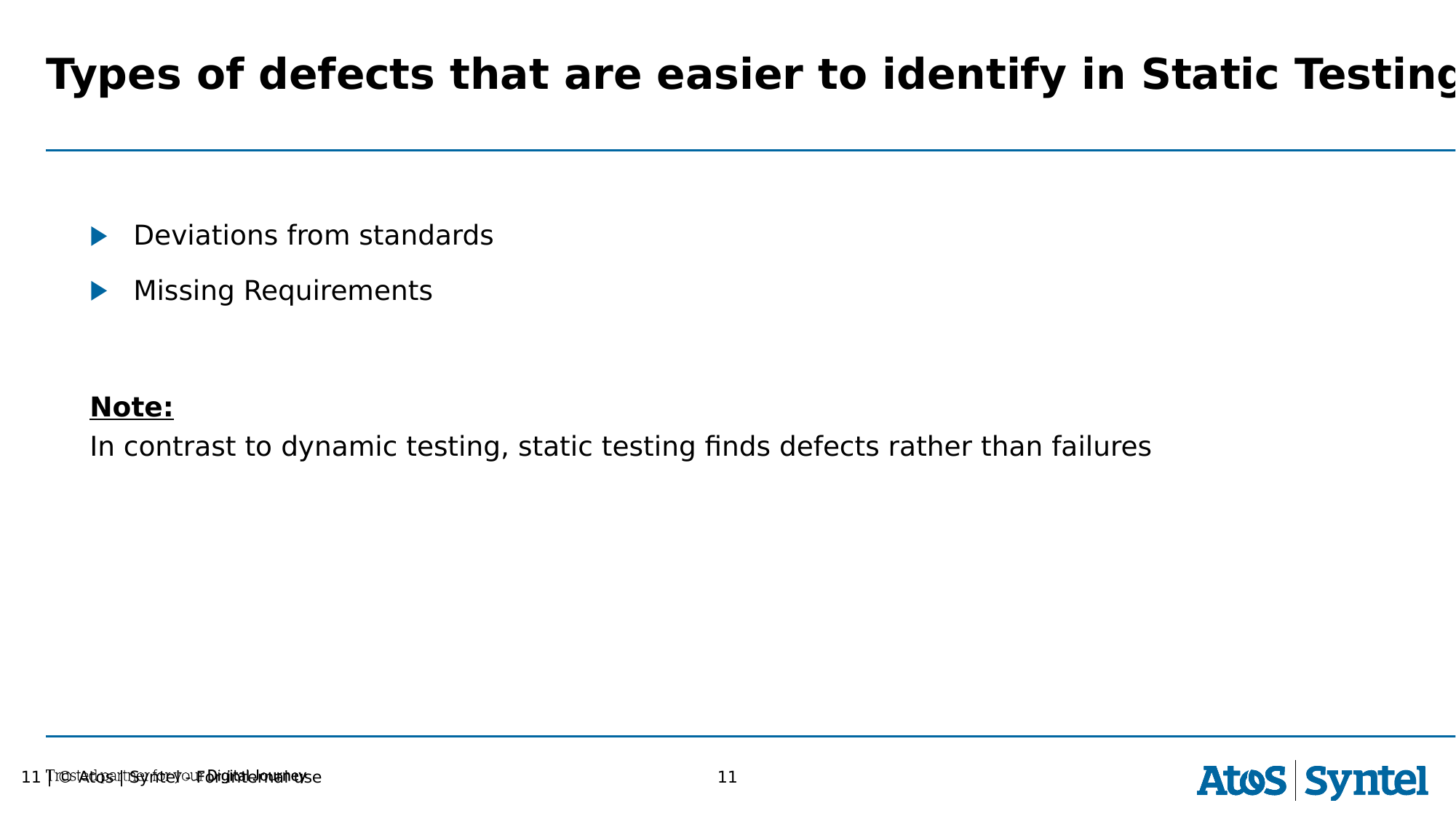

# Types of defects that are easier to identify in Static Testing

Deviations from standards
Missing Requirements

	Note:
     In contrast to dynamic testing, static testing finds defects rather than failures